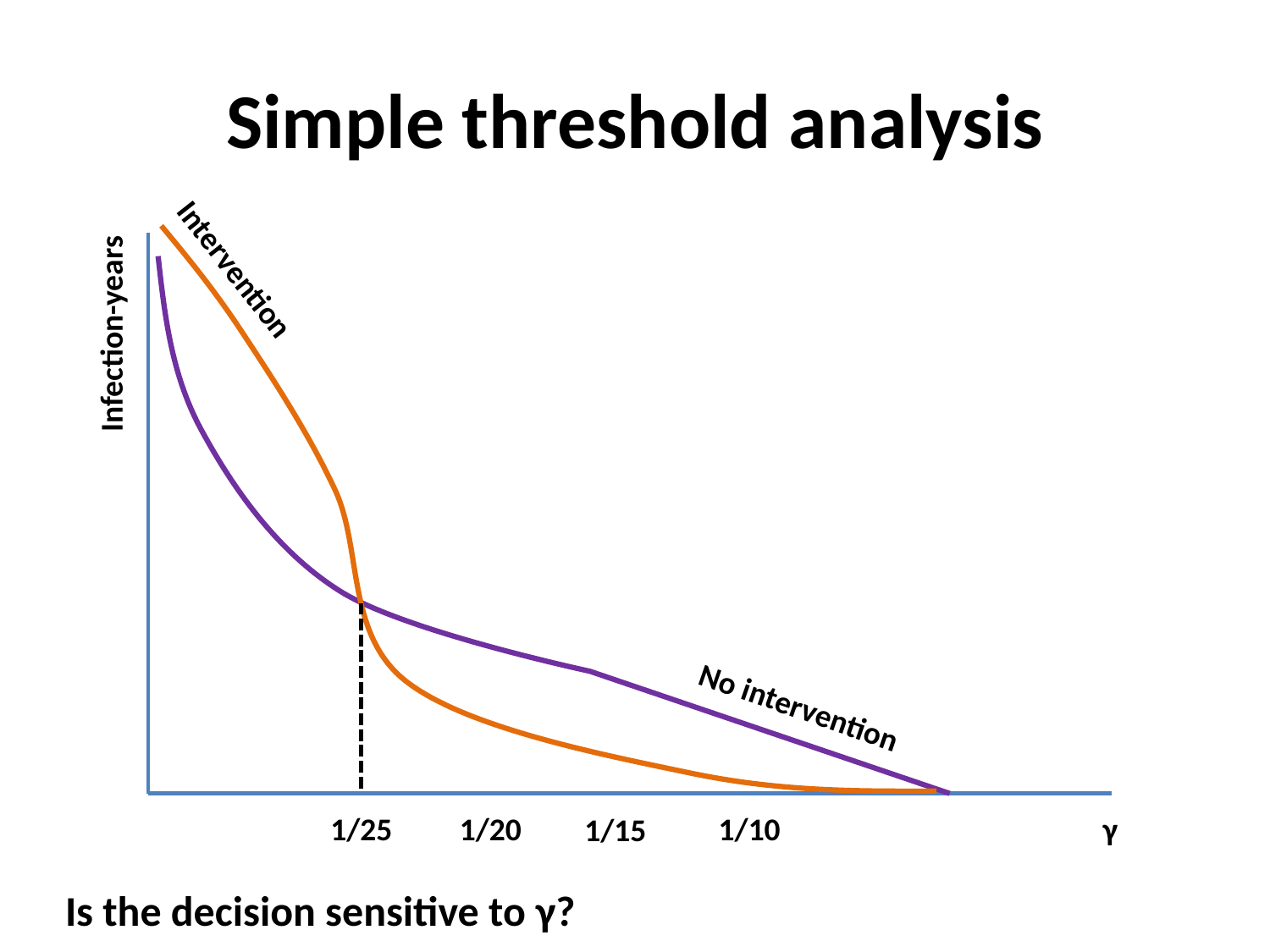

# Simple threshold analysis

Intervention
Infection-years
No intervention
1/25
1/20
1/10
γ
1/15
Is the decision sensitive to γ?